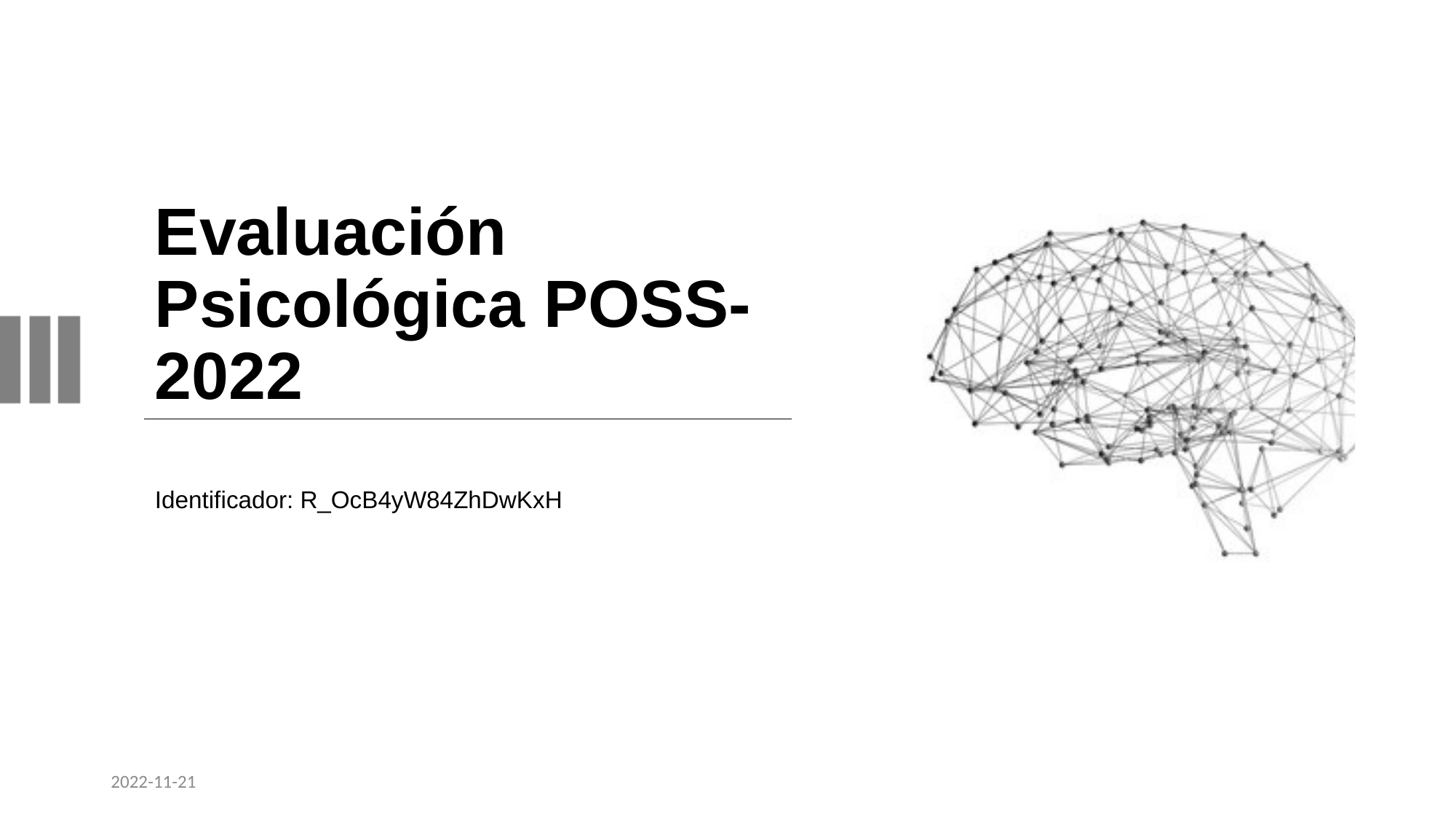

# Evaluación Psicológica POSS-2022
Identificador: R_OcB4yW84ZhDwKxH
2022-11-21